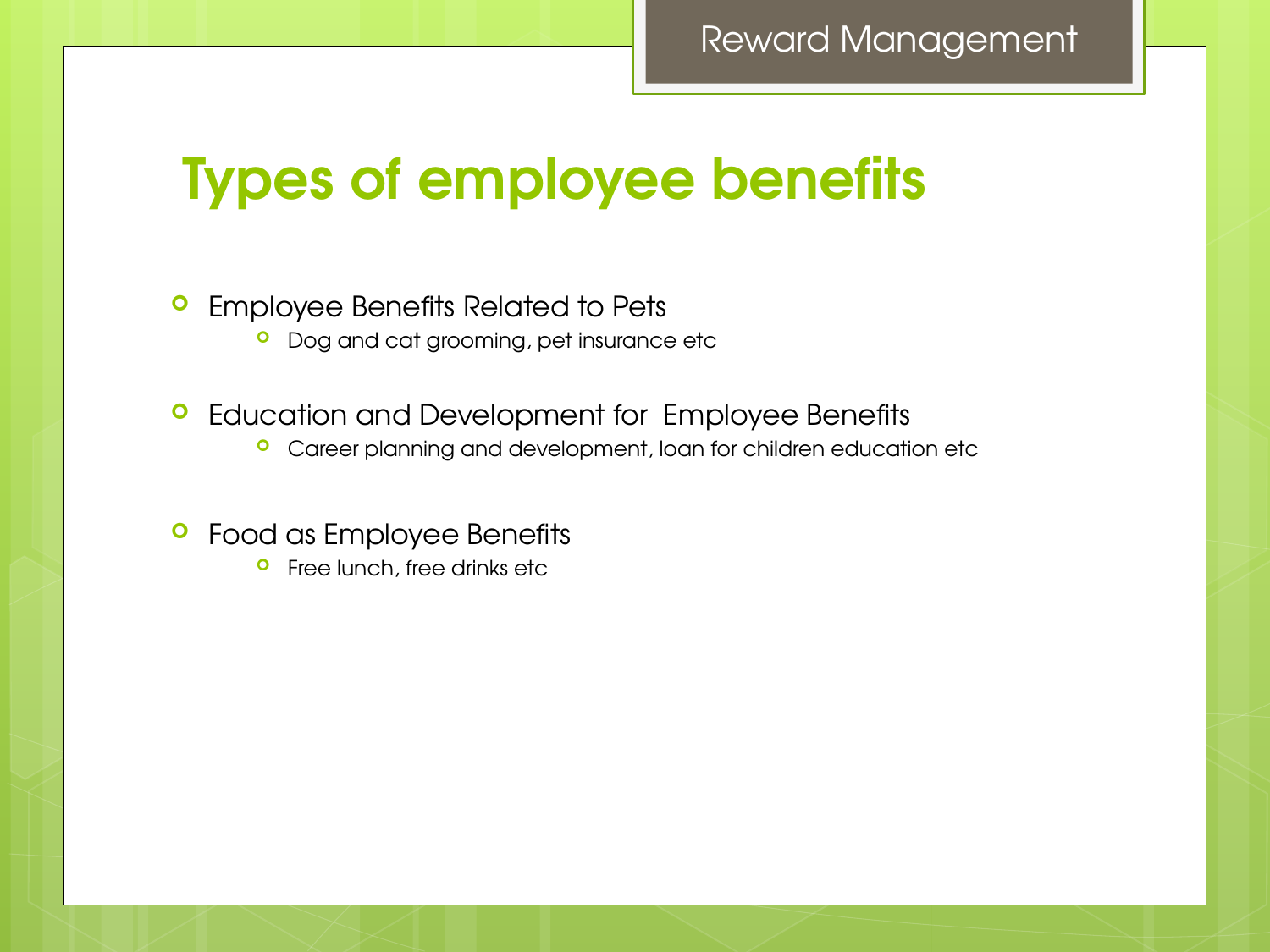

Reward Management
# Types of employee benefits

Employee Benefits Related to Pets
Dog and cat grooming, pet insurance etc

Education and Development for  Employee Benefits
Career planning and development, loan for children education etc

Food as Employee Benefits
Free lunch, free drinks etc